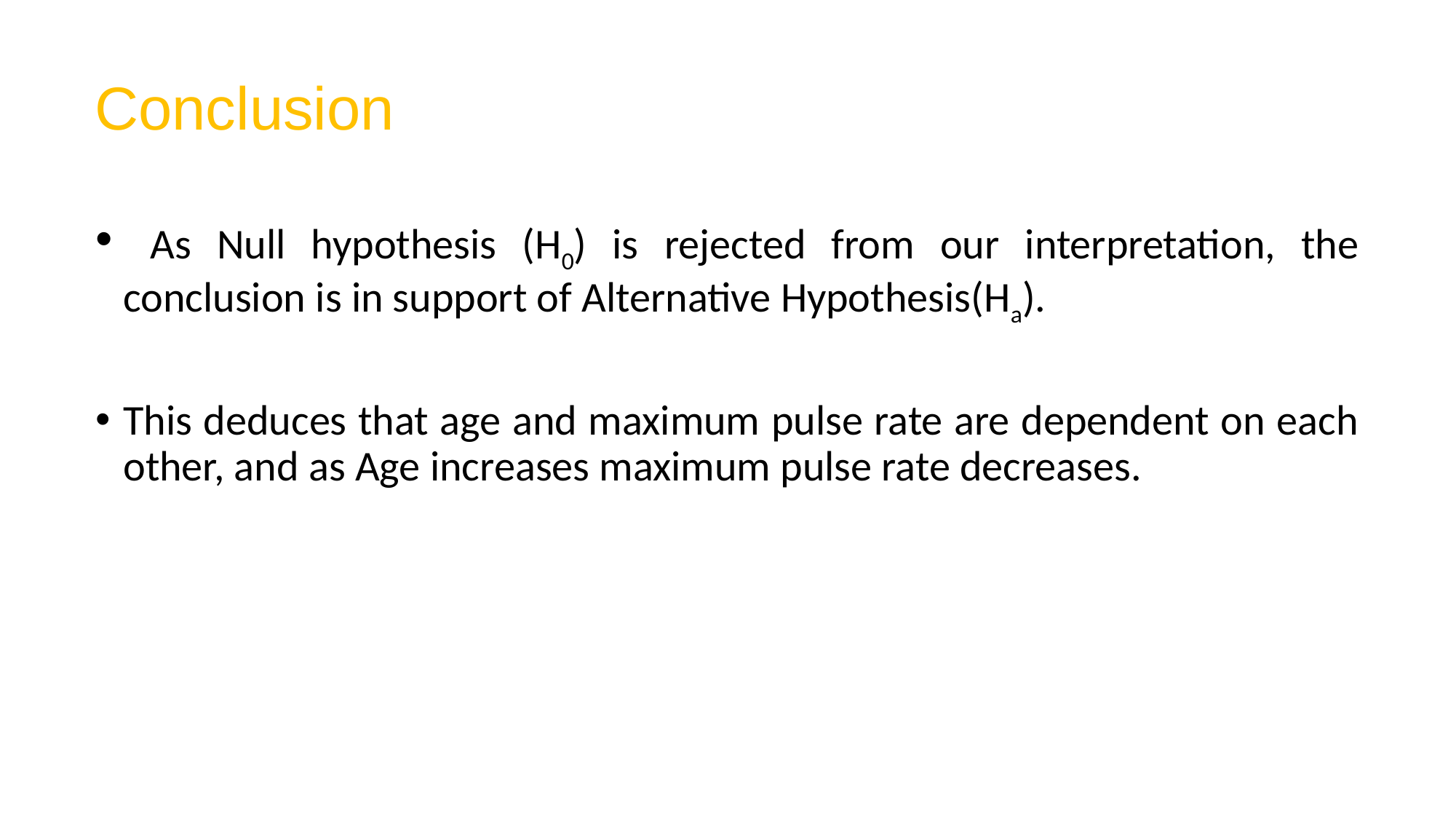

Conclusion
 As Null hypothesis (H0) is rejected from our interpretation, the conclusion is in support of Alternative Hypothesis(Ha).

This deduces that age and maximum pulse rate are dependent on each other, and as Age increases maximum pulse rate decreases.